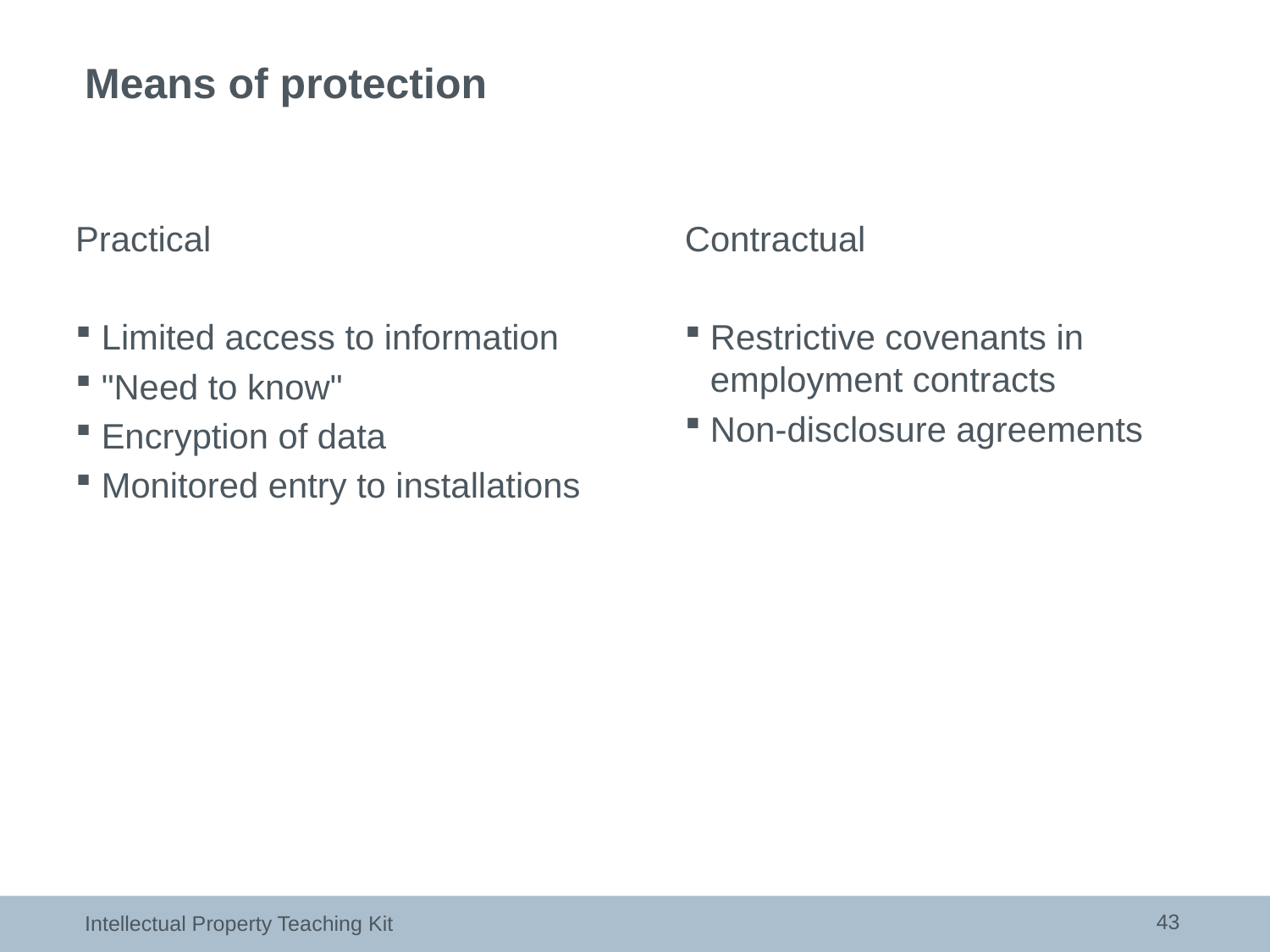

# Means of protection
Practical

 Limited access to information
 "Need to know"
 Encryption of data
 Monitored entry to installations

Contractual

Restrictive covenants in employment contracts
Non-disclosure agreements
43
Intellectual Property Teaching Kit